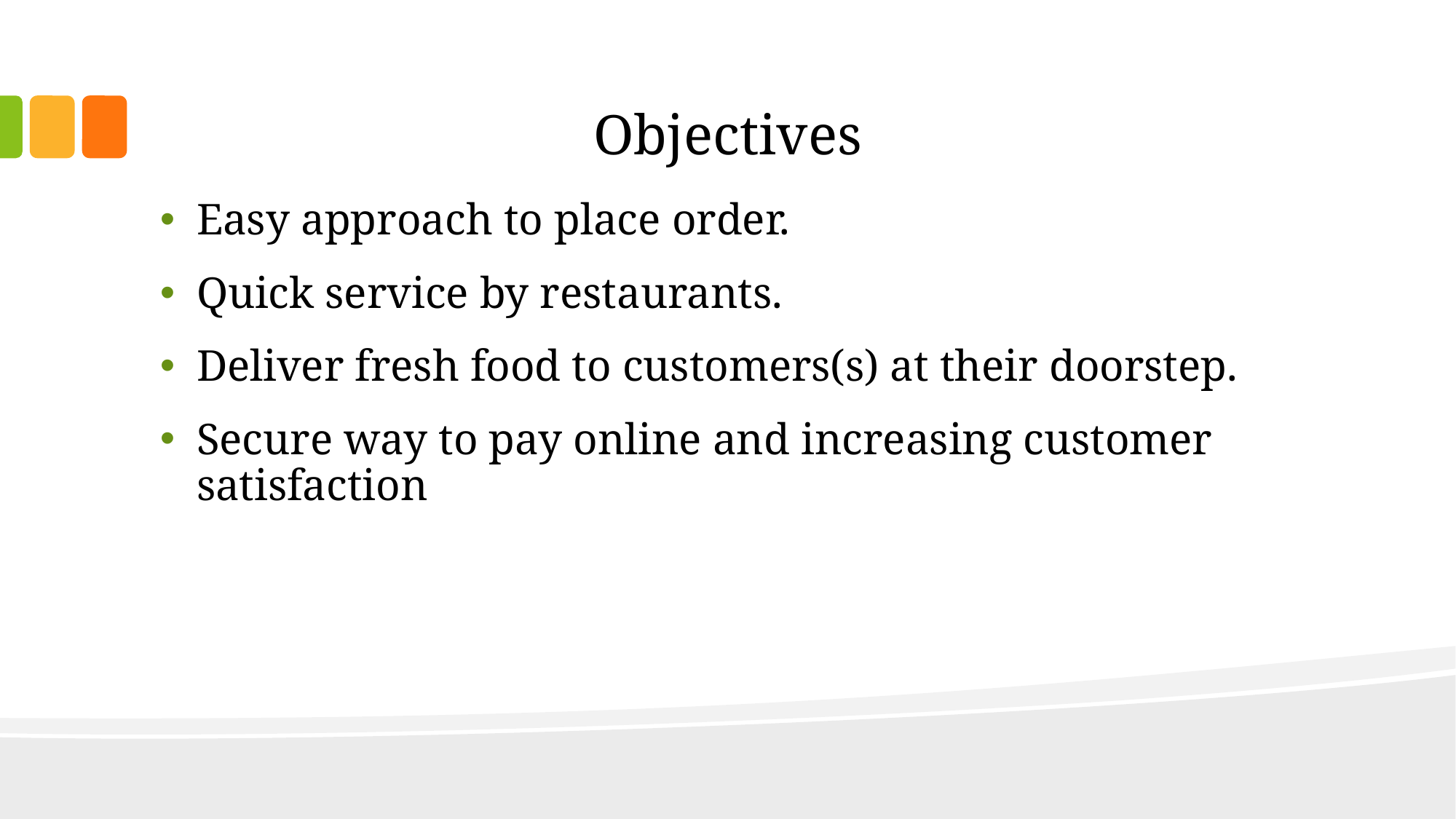

# Objectives
Easy approach to place order.
Quick service by restaurants.
Deliver fresh food to customers(s) at their doorstep.
Secure way to pay online and increasing customer satisfaction